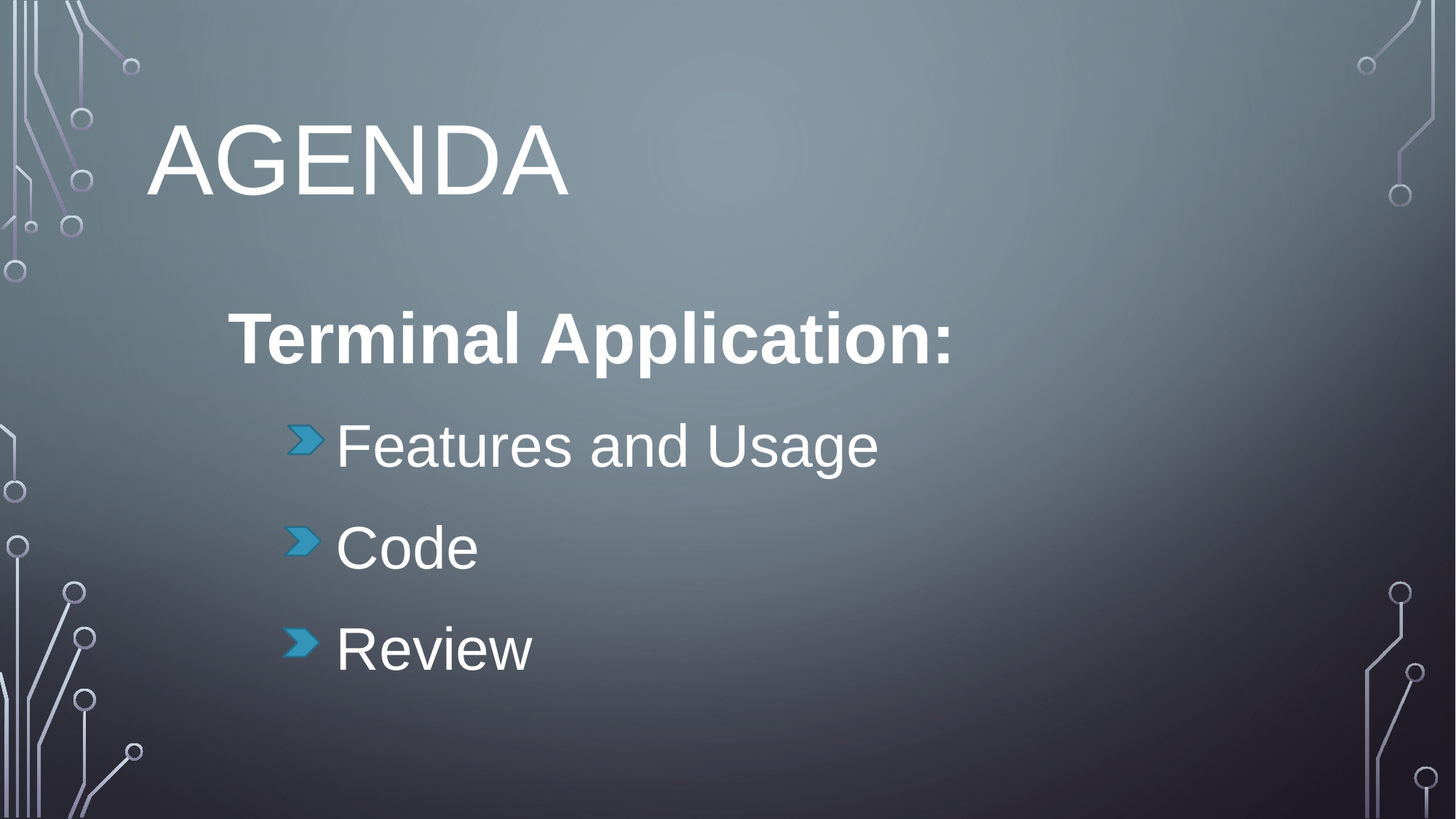

# Agenda
Terminal Application:
	Features and Usage
	Code
	Review